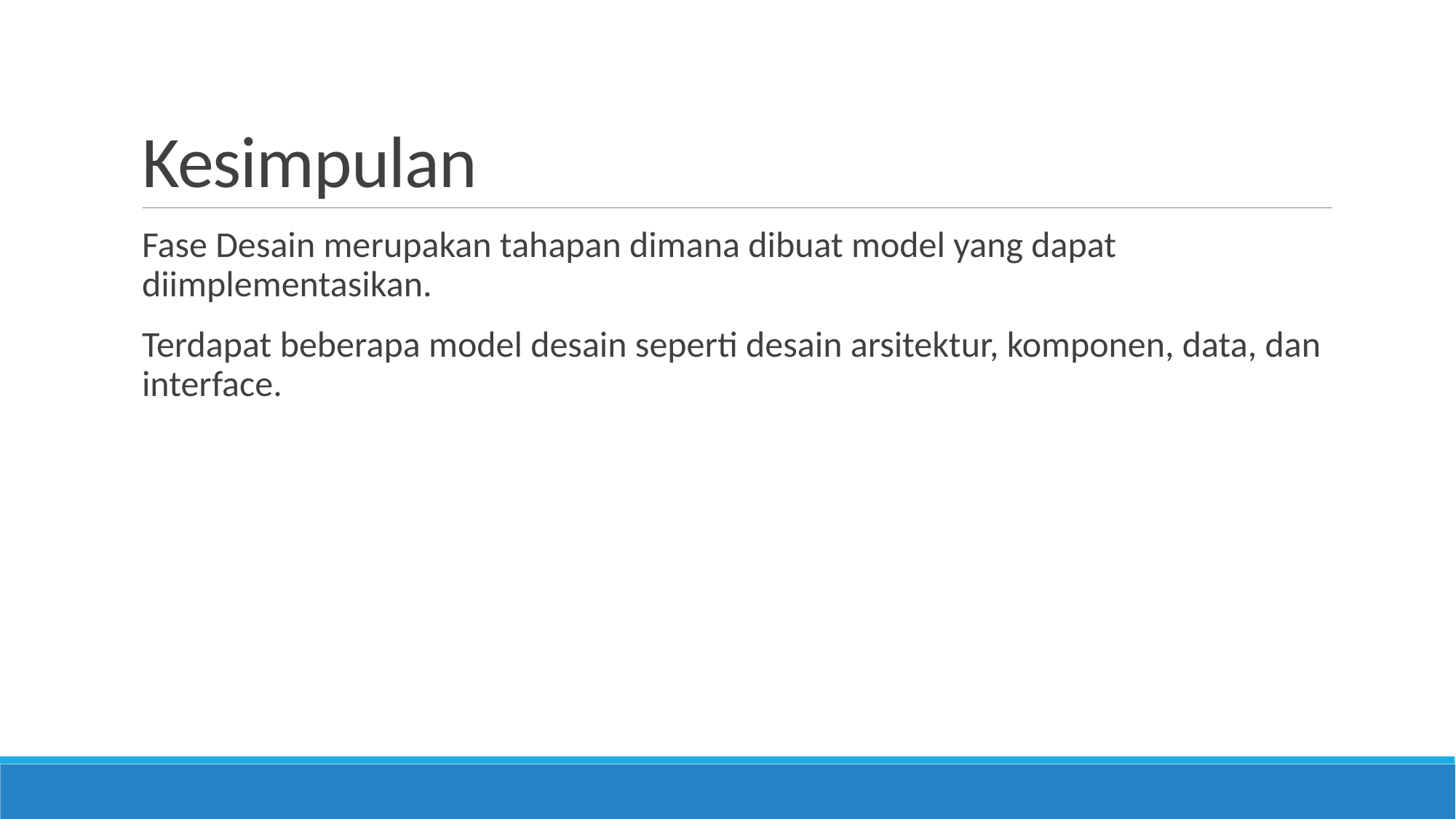

# Kesimpulan
Fase Desain merupakan tahapan dimana dibuat model yang dapat diimplementasikan.
Terdapat beberapa model desain seperti desain arsitektur, komponen, data, dan interface.